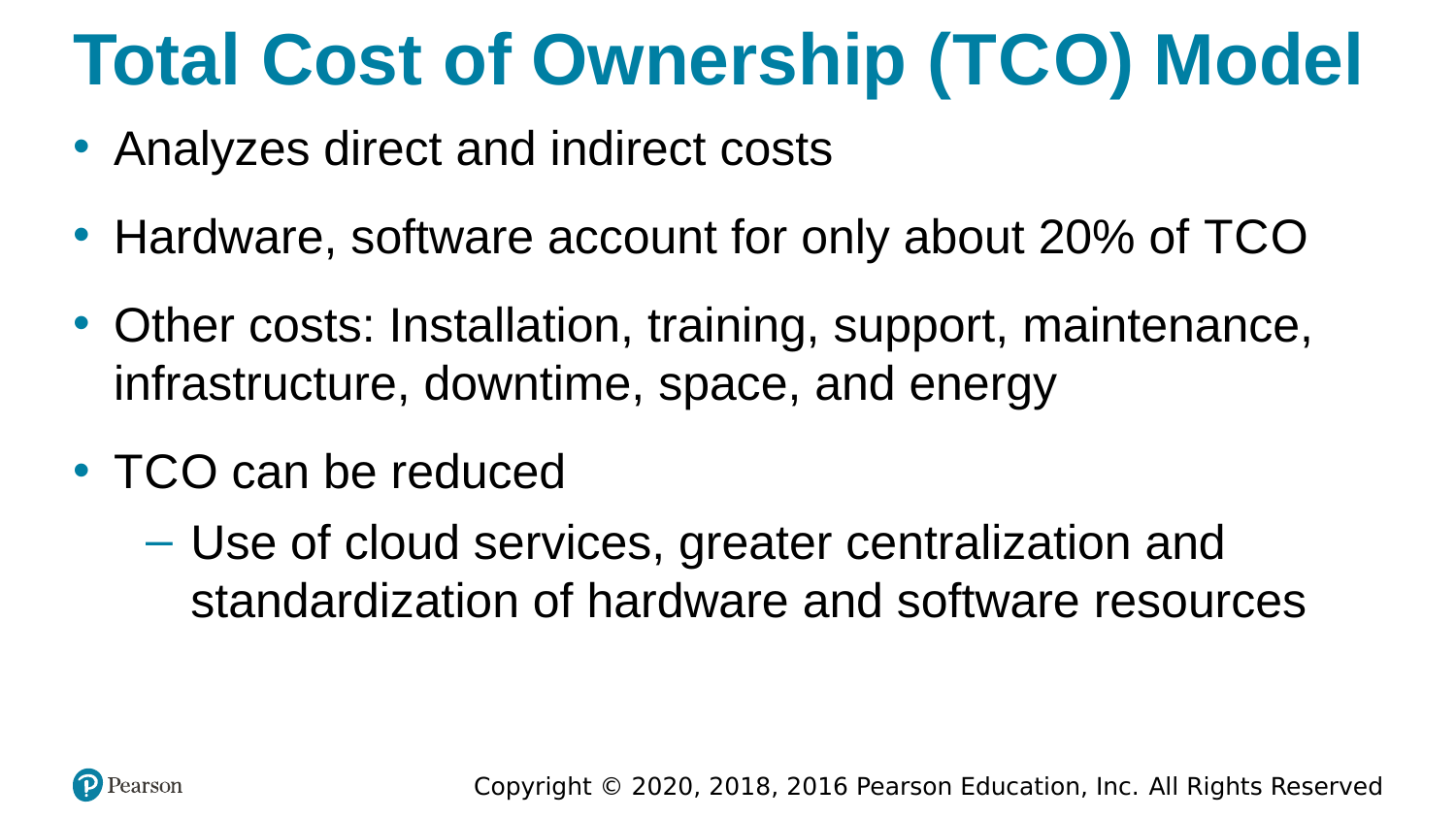

# Total Cost of Ownership (T C O) Model
Analyzes direct and indirect costs
Hardware, software account for only about 20% of T C O
Other costs: Installation, training, support, maintenance, infrastructure, downtime, space, and energy
T C O can be reduced
Use of cloud services, greater centralization and standardization of hardware and software resources